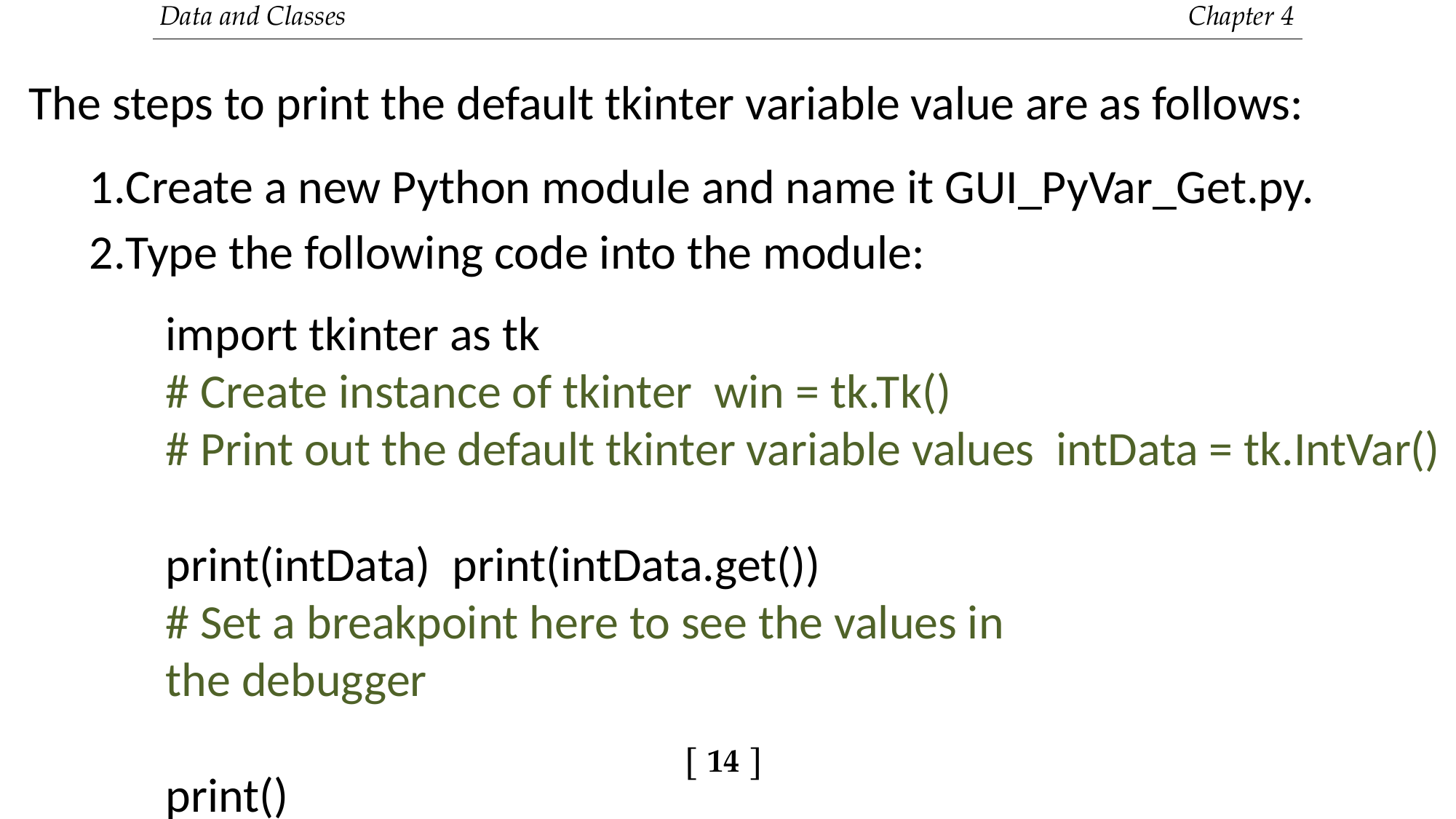

Data and Classes
Chapter 4

   The steps to print the default tkinter variable value are as follows:
Create a new Python module and name it GUI_PyVar_Get.py.
Type the following code into the module:
import tkinter as tk
# Create instance of tkinter  win = tk.Tk()
# Print out the default tkinter variable values  intData = tk.IntVar()

print(intData)  print(intData.get())
# Set a breakpoint here to see the values in the debugger

print()
[ 14 ]